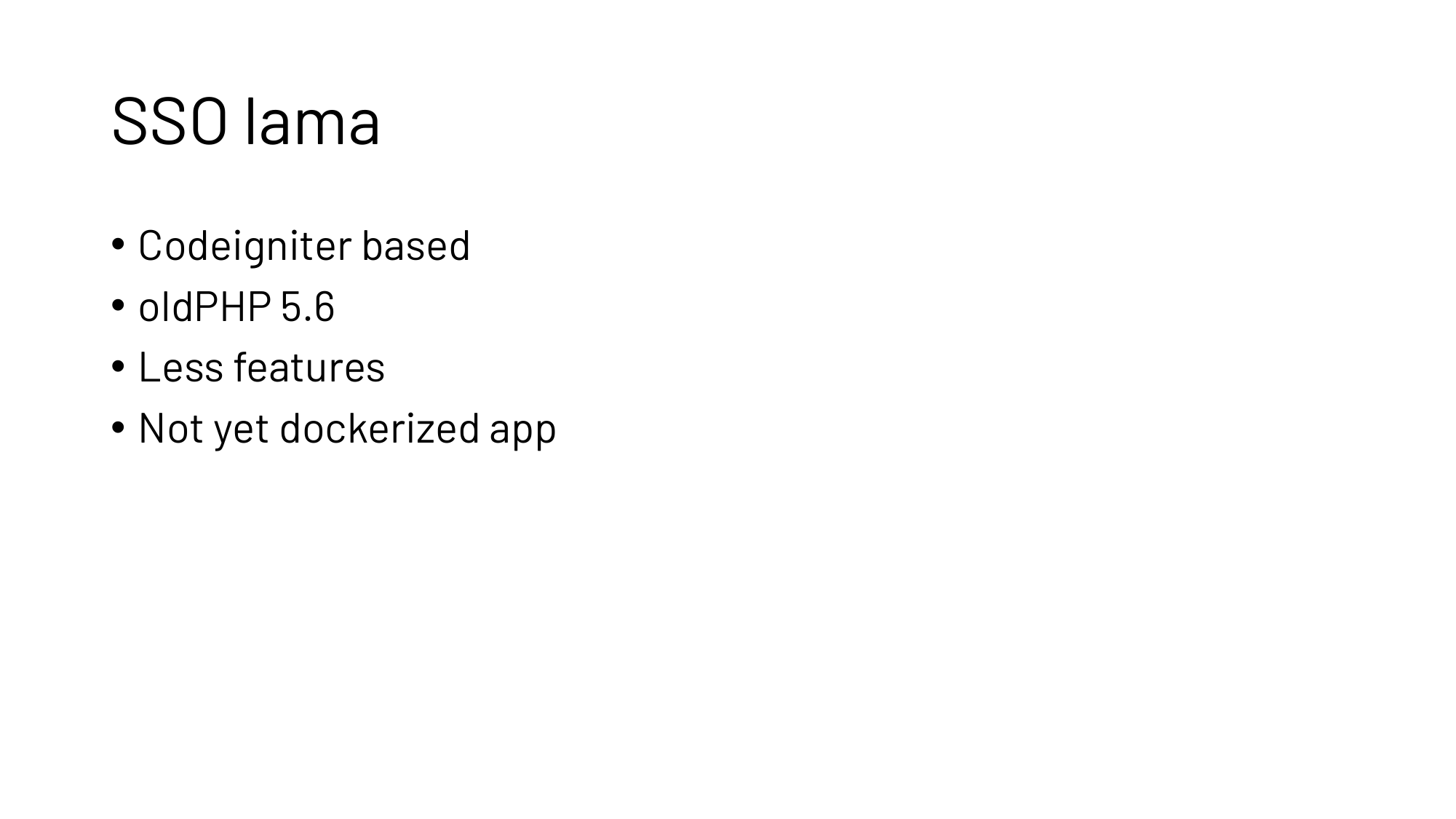

# SSO lama
Codeigniter based
oldPHP 5.6
Less features
Not yet dockerized app